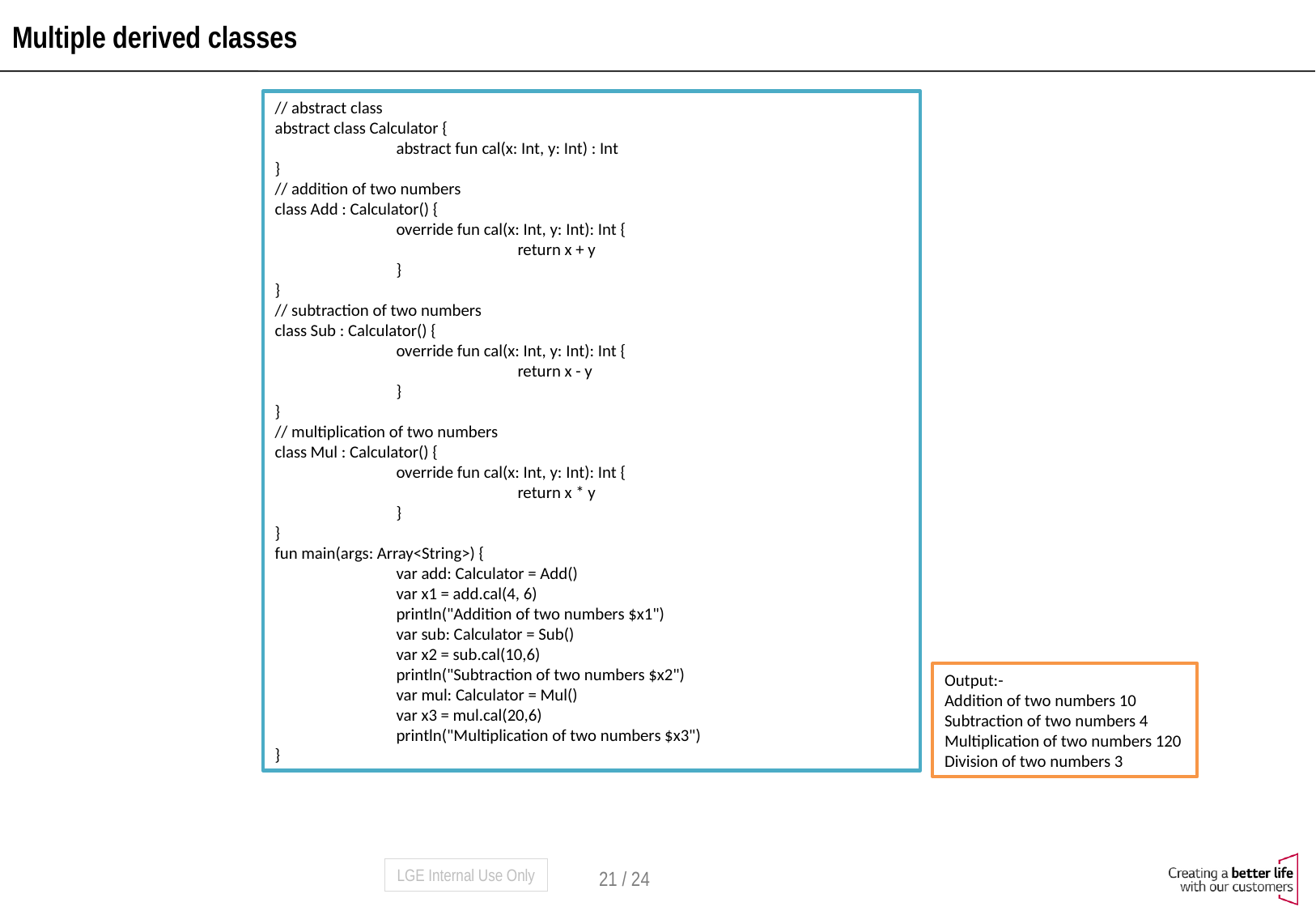

# Multiple derived classes
// abstract class
abstract class Calculator {
	abstract fun cal(x: Int, y: Int) : Int
}
// addition of two numbers
class Add : Calculator() {
	override fun cal(x: Int, y: Int): Int {
		return x + y
	}
}
// subtraction of two numbers
class Sub : Calculator() {
	override fun cal(x: Int, y: Int): Int {
		return x - y
	}
}
// multiplication of two numbers
class Mul : Calculator() {
	override fun cal(x: Int, y: Int): Int {
		return x * y
	}
}
fun main(args: Array<String>) {
	var add: Calculator = Add()
	var x1 = add.cal(4, 6)
	println("Addition of two numbers $x1")
	var sub: Calculator = Sub()
	var x2 = sub.cal(10,6)
	println("Subtraction of two numbers $x2")
	var mul: Calculator = Mul()
	var x3 = mul.cal(20,6)
	println("Multiplication of two numbers $x3")
}
Output:-
Addition of two numbers 10
Subtraction of two numbers 4
Multiplication of two numbers 120
Division of two numbers 3